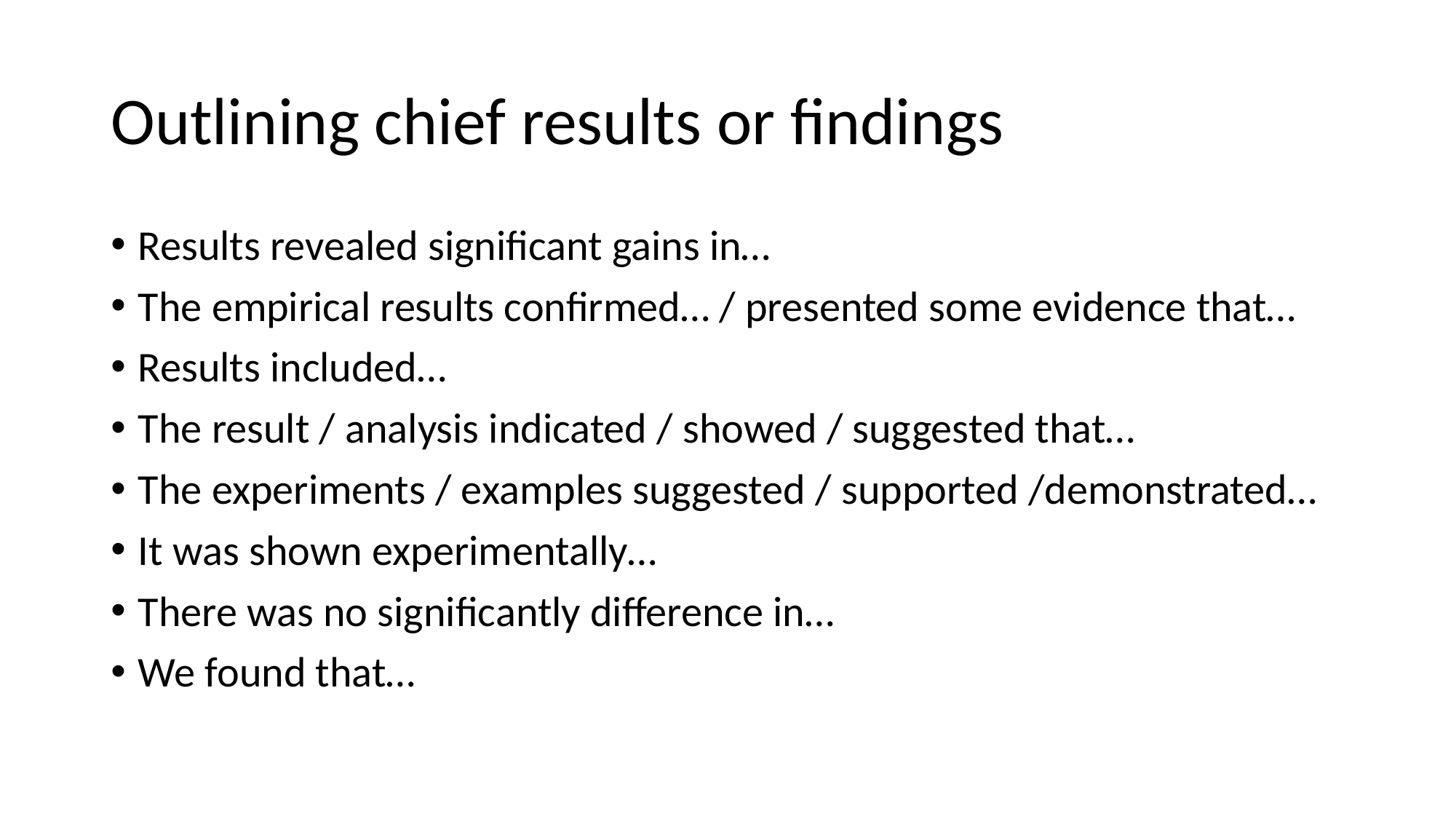

# Outlining chief results or findings
Results revealed significant gains in…
The empirical results confirmed… / presented some evidence that…
Results included…
The result / analysis indicated / showed / suggested that…
The experiments / examples suggested / supported /demonstrated…
It was shown experimentally…
There was no significantly difference in…
We found that…